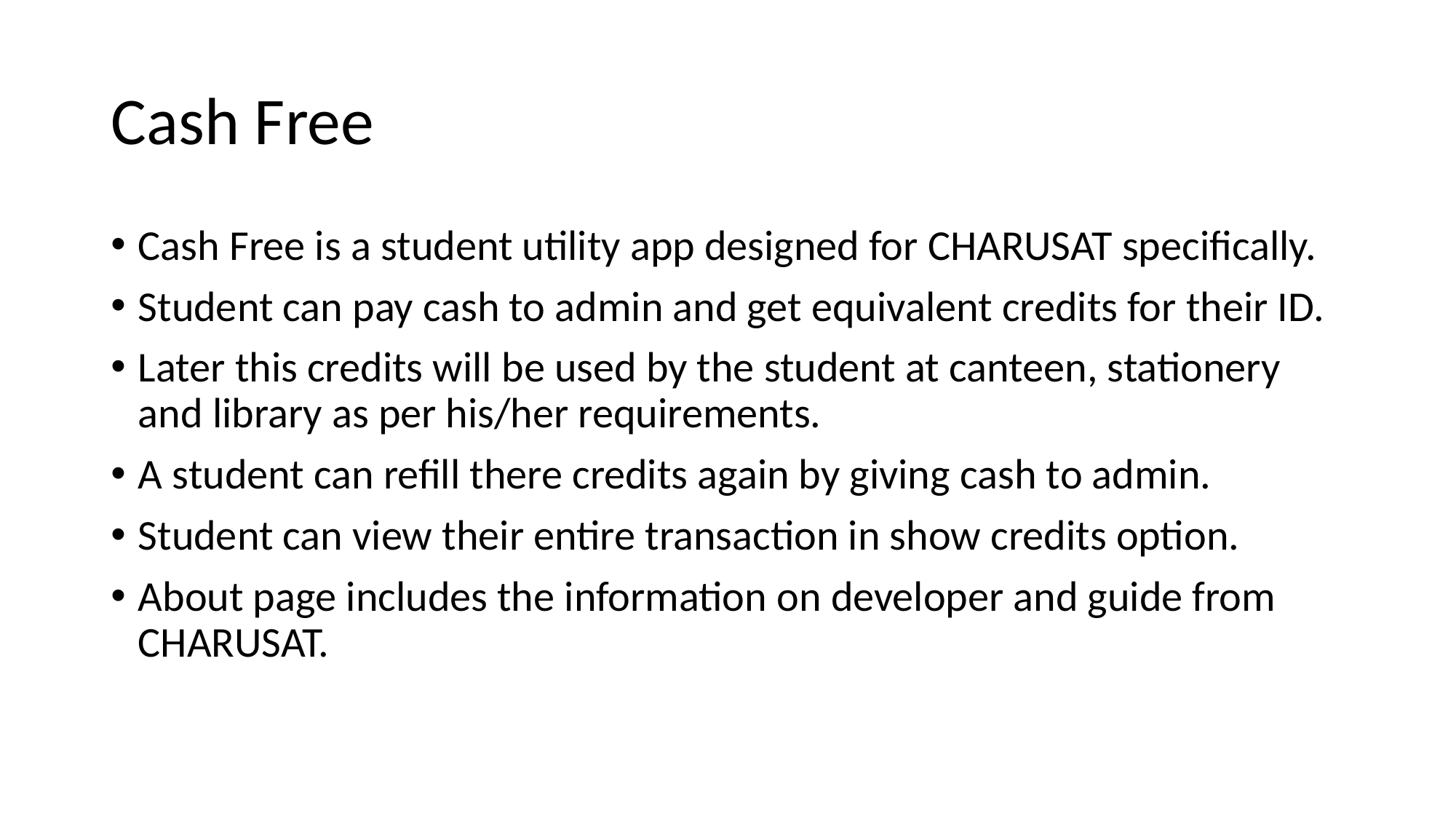

# Cash Free
Cash Free is a student utility app designed for CHARUSAT specifically.
Student can pay cash to admin and get equivalent credits for their ID.
Later this credits will be used by the student at canteen, stationery and library as per his/her requirements.
A student can refill there credits again by giving cash to admin.
Student can view their entire transaction in show credits option.
About page includes the information on developer and guide from CHARUSAT.